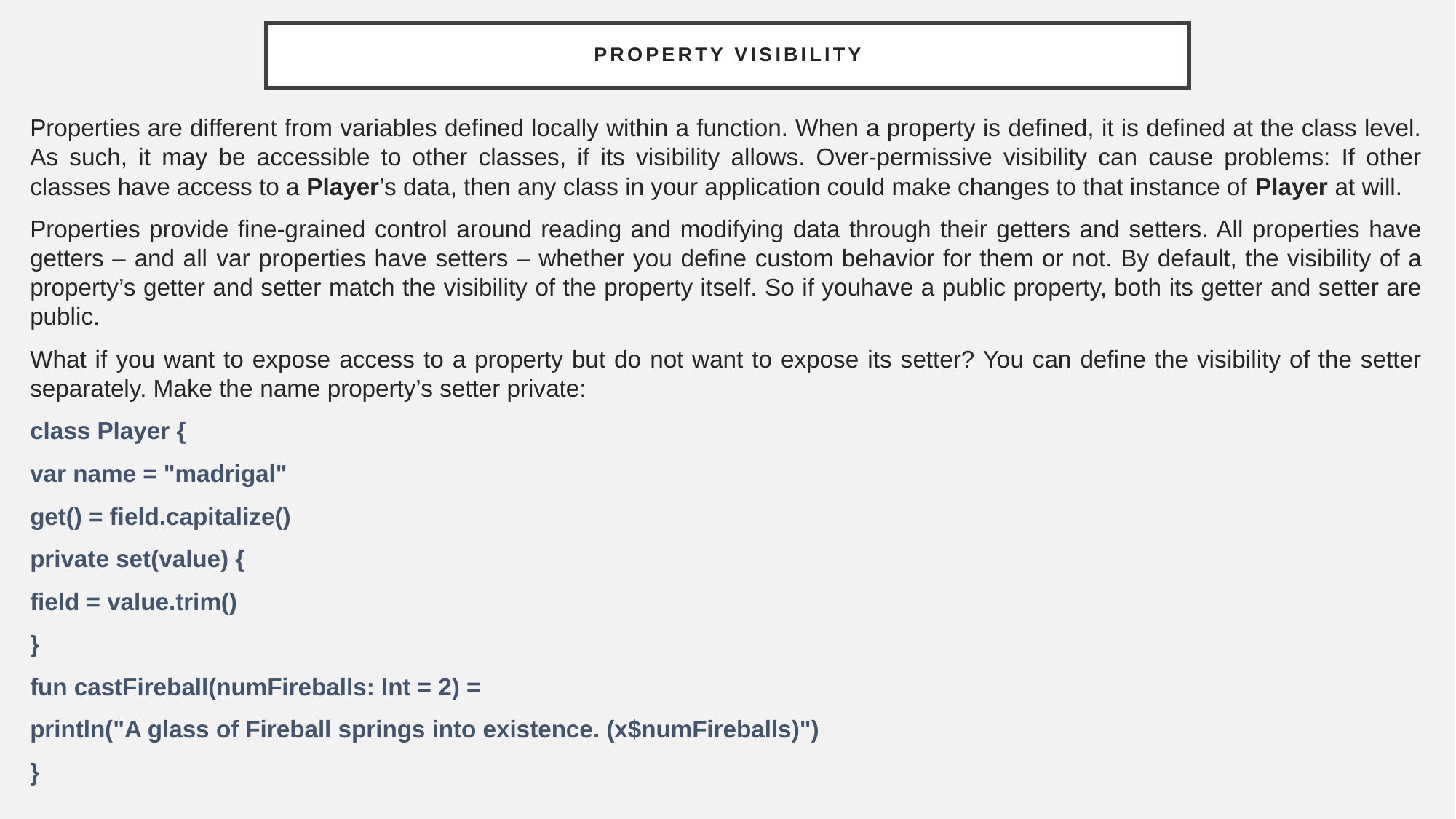

# Property visibility
Properties are different from variables defined locally within a function. When a property is defined, it is defined at the class level. As such, it may be accessible to other classes, if its visibility allows. Over-permissive visibility can cause problems: If other classes have access to a Player’s data, then any class in your application could make changes to that instance of Player at will.
Properties provide fine-grained control around reading and modifying data through their getters and setters. All properties have getters – and all var properties have setters – whether you define custom behavior for them or not. By default, the visibility of a property’s getter and setter match the visibility of the property itself. So if youhave a public property, both its getter and setter are public.
What if you want to expose access to a property but do not want to expose its setter? You can define the visibility of the setter separately. Make the name property’s setter private:
class Player {
var name = "madrigal"
get() = field.capitalize()
private set(value) {
field = value.trim()
}
fun castFireball(numFireballs: Int = 2) =
println("A glass of Fireball springs into existence. (x$numFireballs)")
}